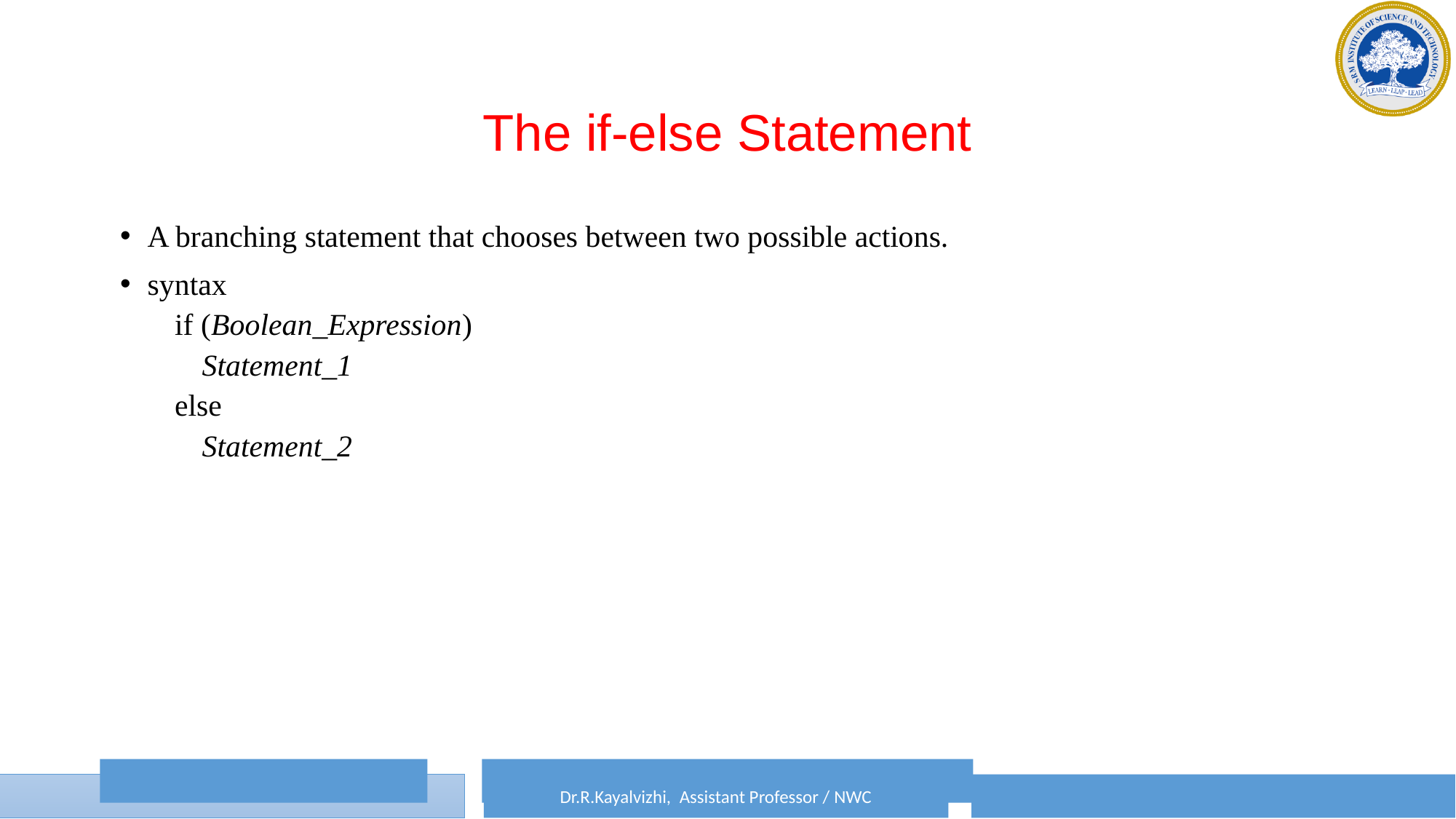

# The if-else Statement
A branching statement that chooses between two possible actions.
syntax
if (Boolean_Expression)
	Statement_1
else
	Statement_2

Dr.P.Rama,  Assistant Professor / SRM CTECH
Dr.R.Kayalvizhi,  Assistant Professor / NWC

72